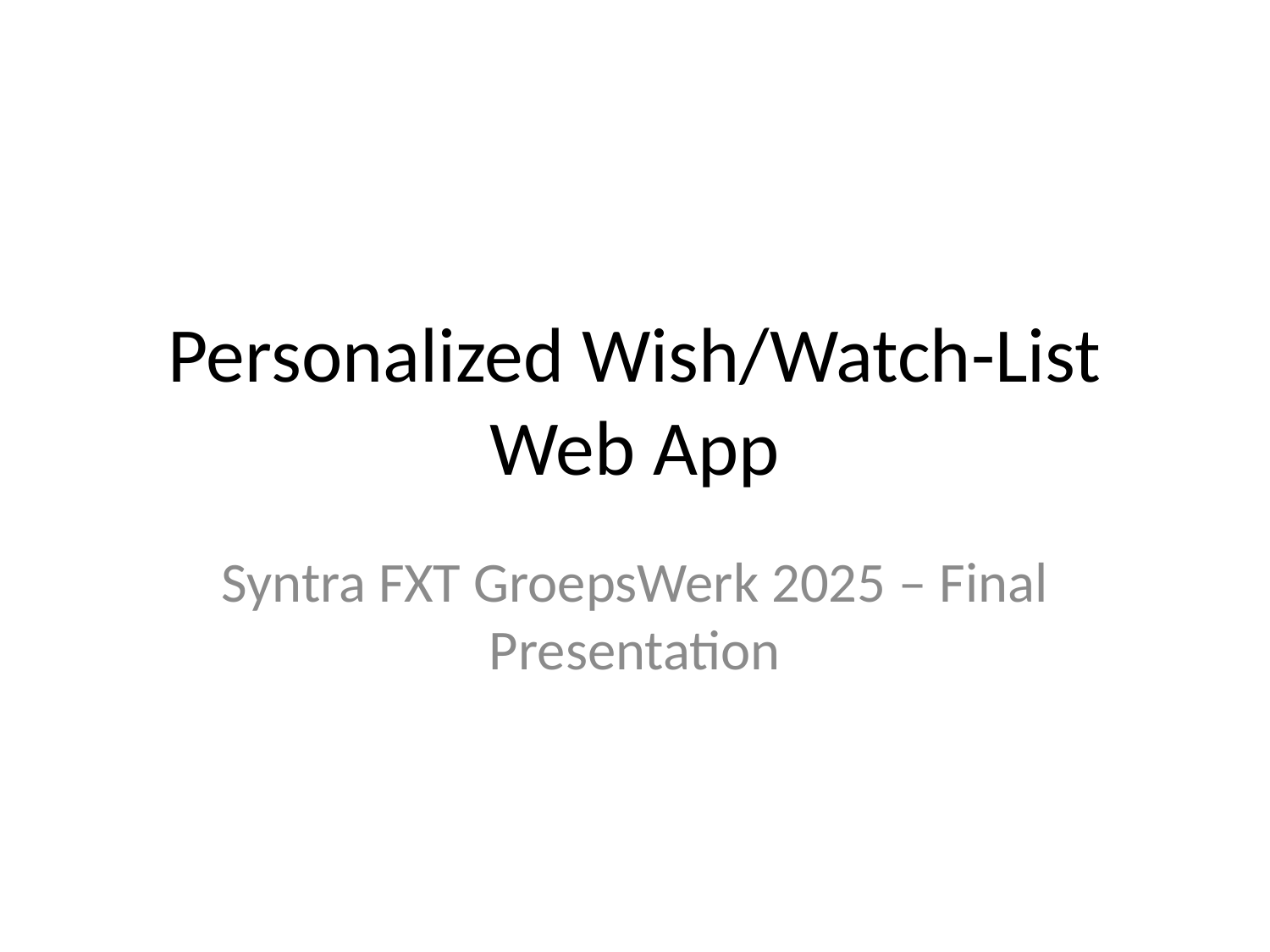

# Personalized Wish/Watch-List Web App
Syntra FXT GroepsWerk 2025 – Final Presentation